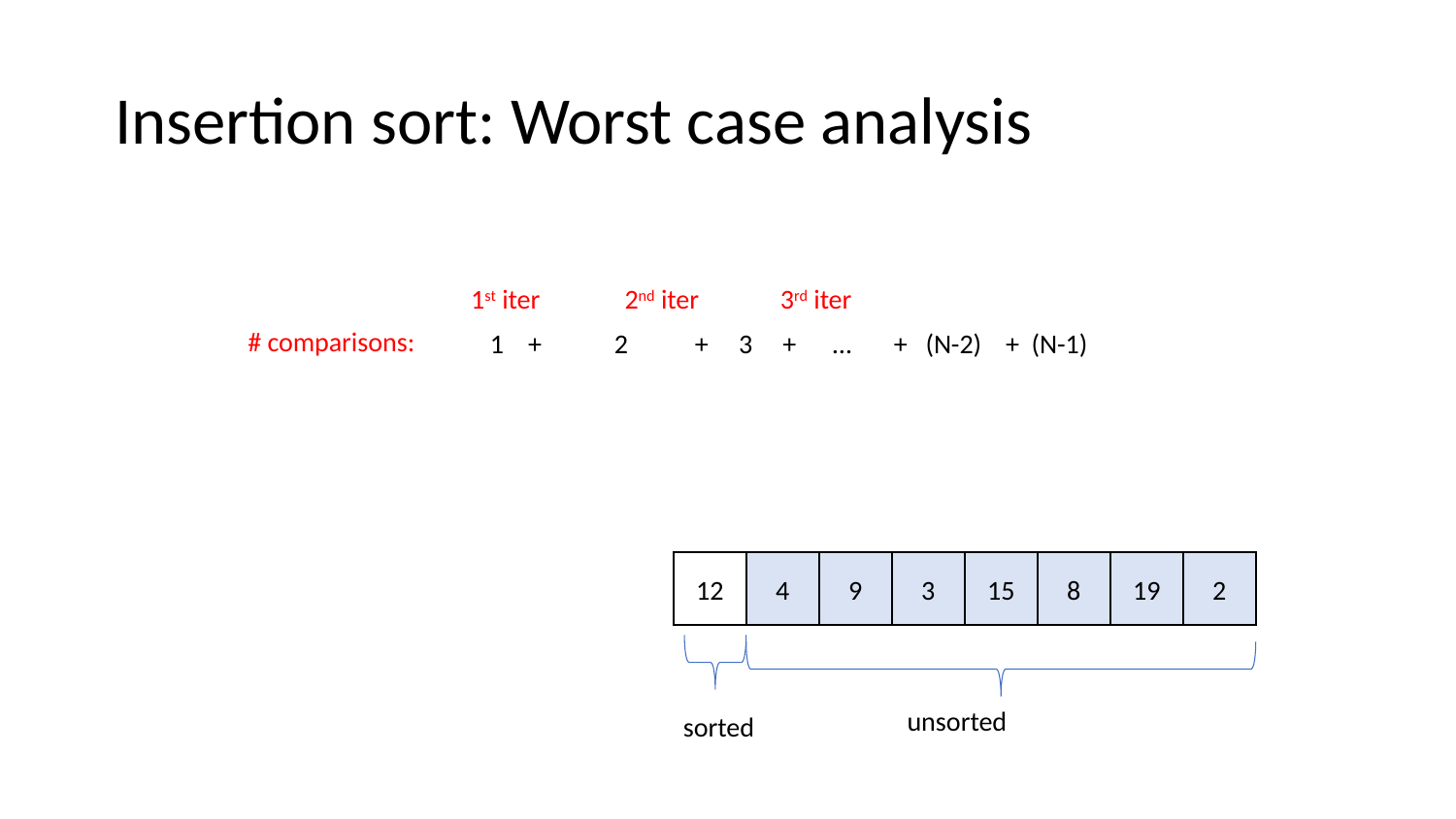

# Insertion sort: Worst case analysis
1st iter
2nd iter
3rd iter
# comparisons:
1    +            2           +     3     +      …       +   (N-2)    +  (N-1)

12
4
9
3
15
8
19
2

unsorted
sorted